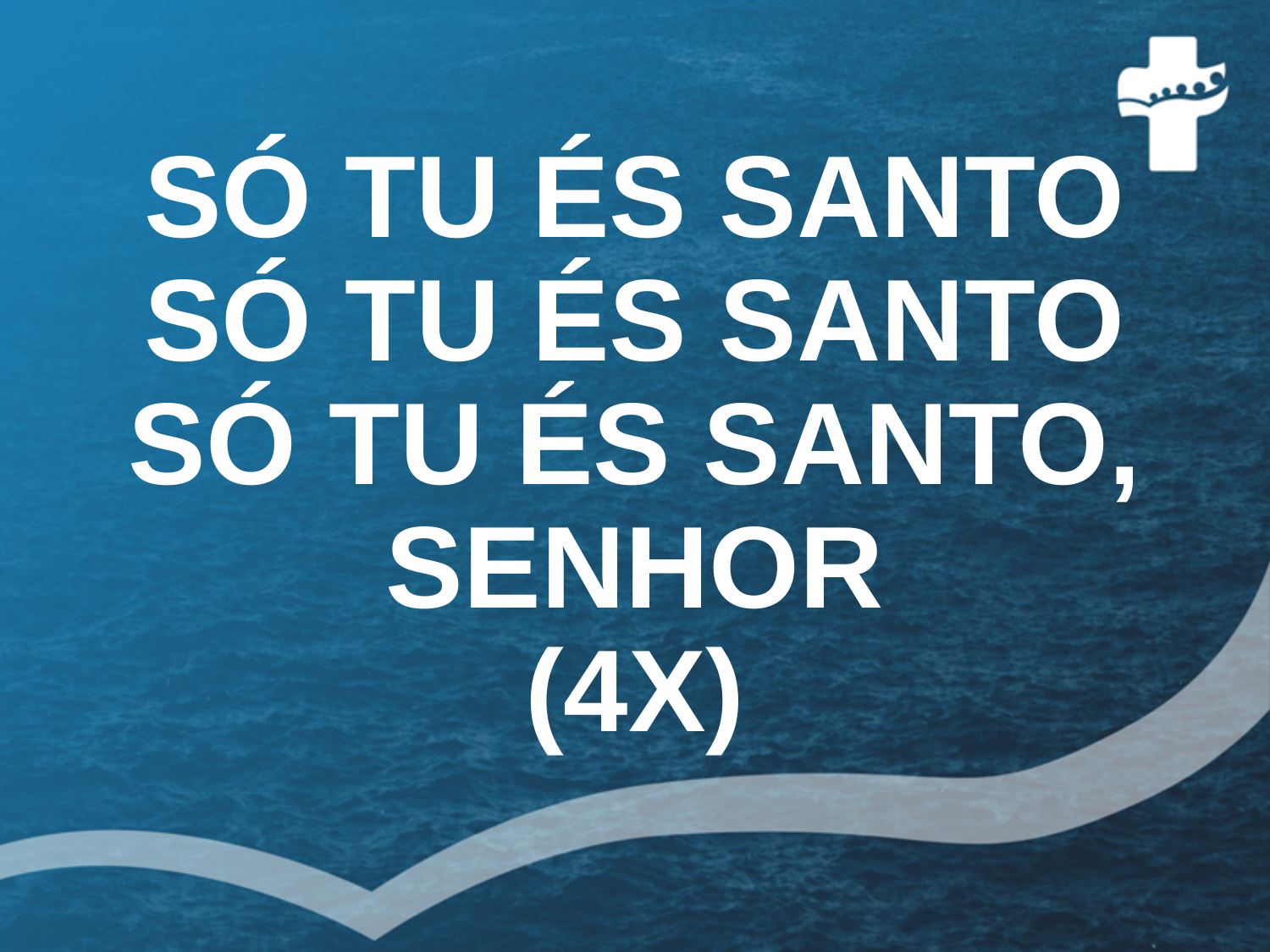

# SÓ TU ÉS SANTO SÓ TU ÉS SANTO SÓ TU ÉS SANTO, SENHOR (4X)